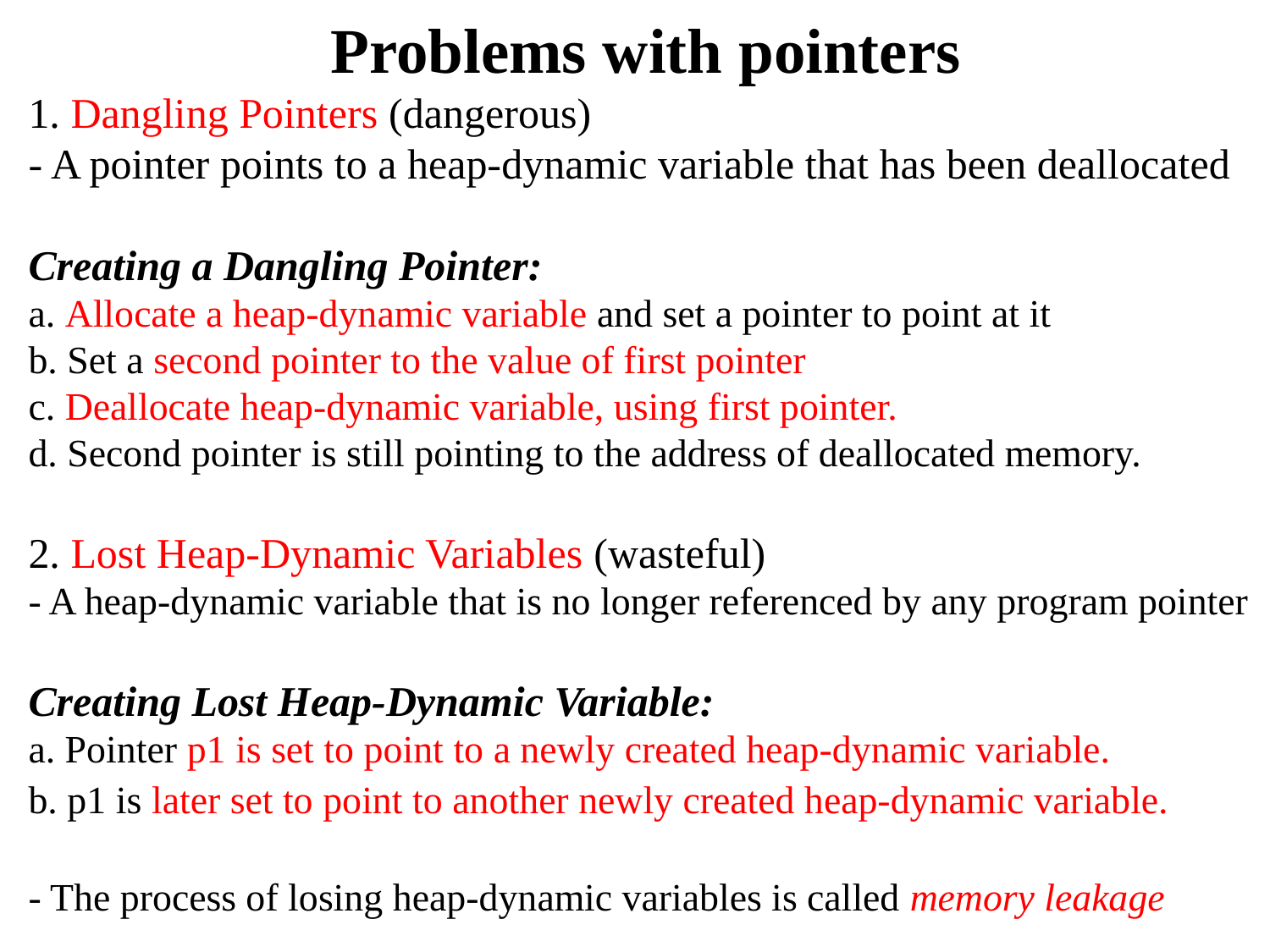

Problems with pointers
1. Dangling Pointers (dangerous)
- A pointer points to a heap-dynamic variable that has been deallocated

Creating a Dangling Pointer:
a. Allocate a heap-dynamic variable and set a pointer to point at it
b. Set a second pointer to the value of first pointer
c. Deallocate heap-dynamic variable, using first pointer.
d. Second pointer is still pointing to the address of deallocated memory.

2. Lost Heap-Dynamic Variables (wasteful)
- A heap-dynamic variable that is no longer referenced by any program pointer

Creating Lost Heap-Dynamic Variable:
a. Pointer p1 is set to point to a newly created heap-dynamic variable.
b. p1 is later set to point to another newly created heap-dynamic variable.

- The process of losing heap-dynamic variables is called memory leakage